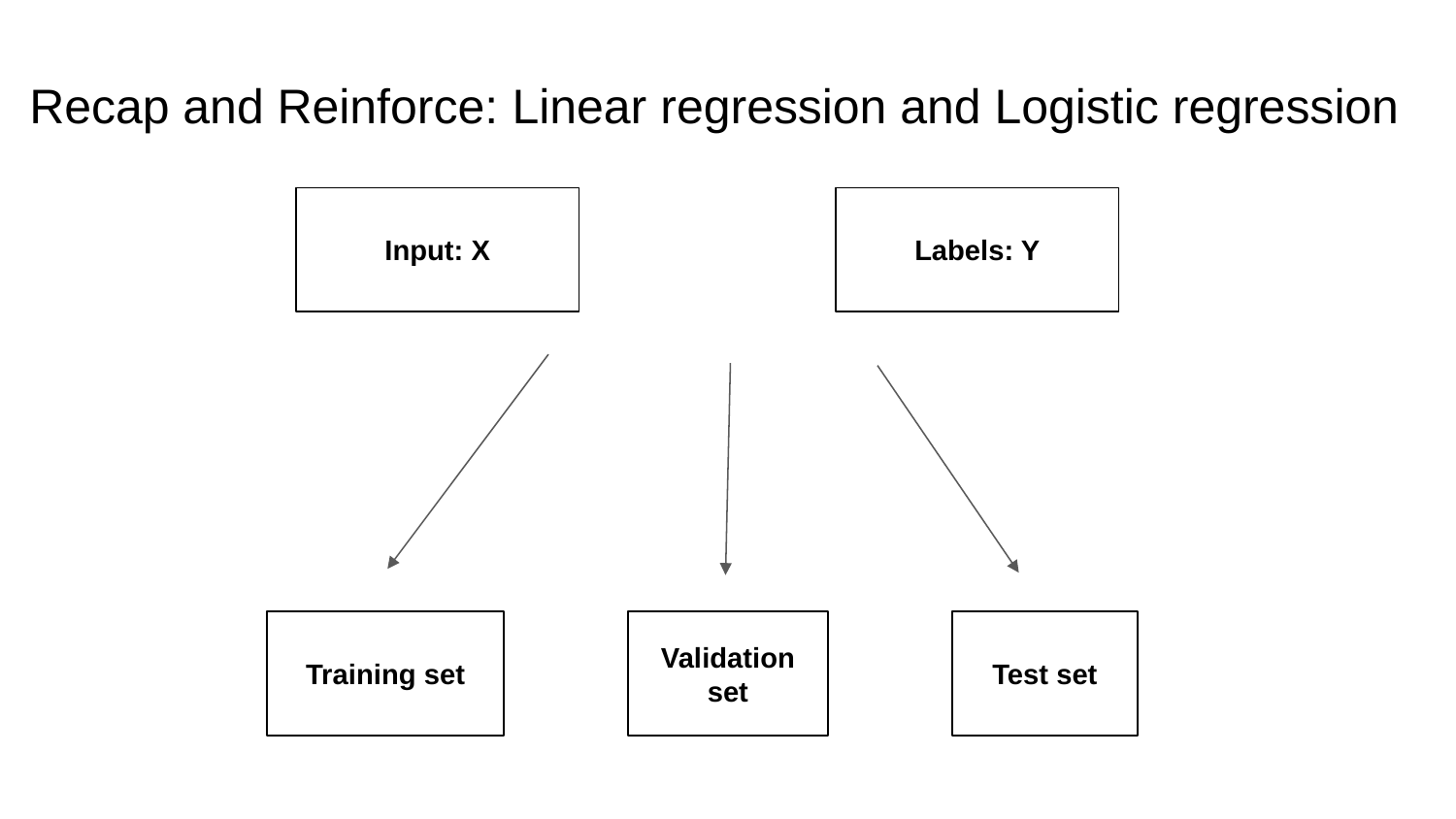

# Recap and Reinforce: Linear regression and Logistic regression
Input: X
Labels: Y
Training set
Validation set
Test set